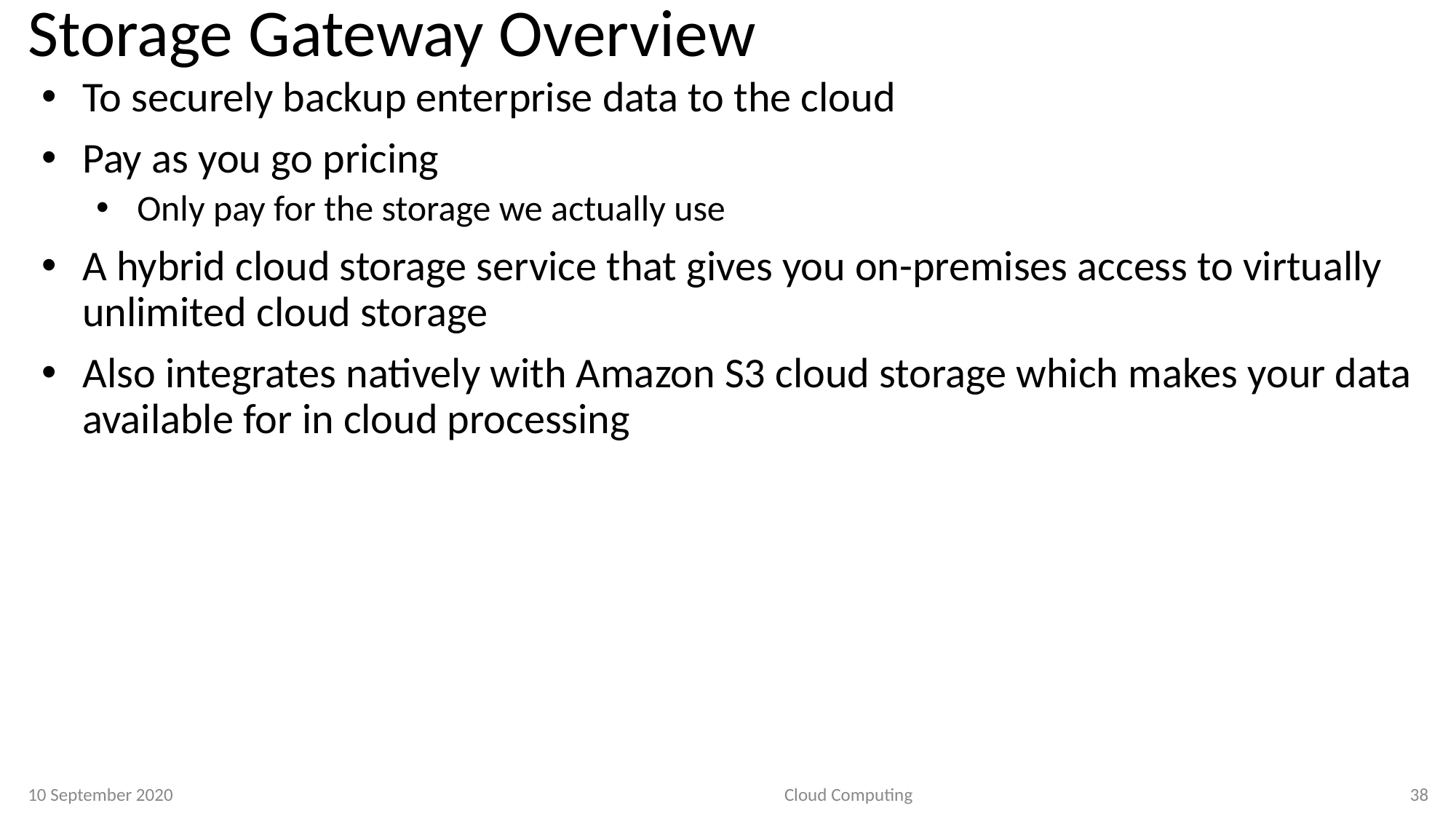

# Storage Gateway Overview
To securely backup enterprise data to the cloud
Pay as you go pricing
Only pay for the storage we actually use
A hybrid cloud storage service that gives you on-premises access to virtually unlimited cloud storage
Also integrates natively with Amazon S3 cloud storage which makes your data available for in cloud processing

10 September 2020
Cloud Computing
38